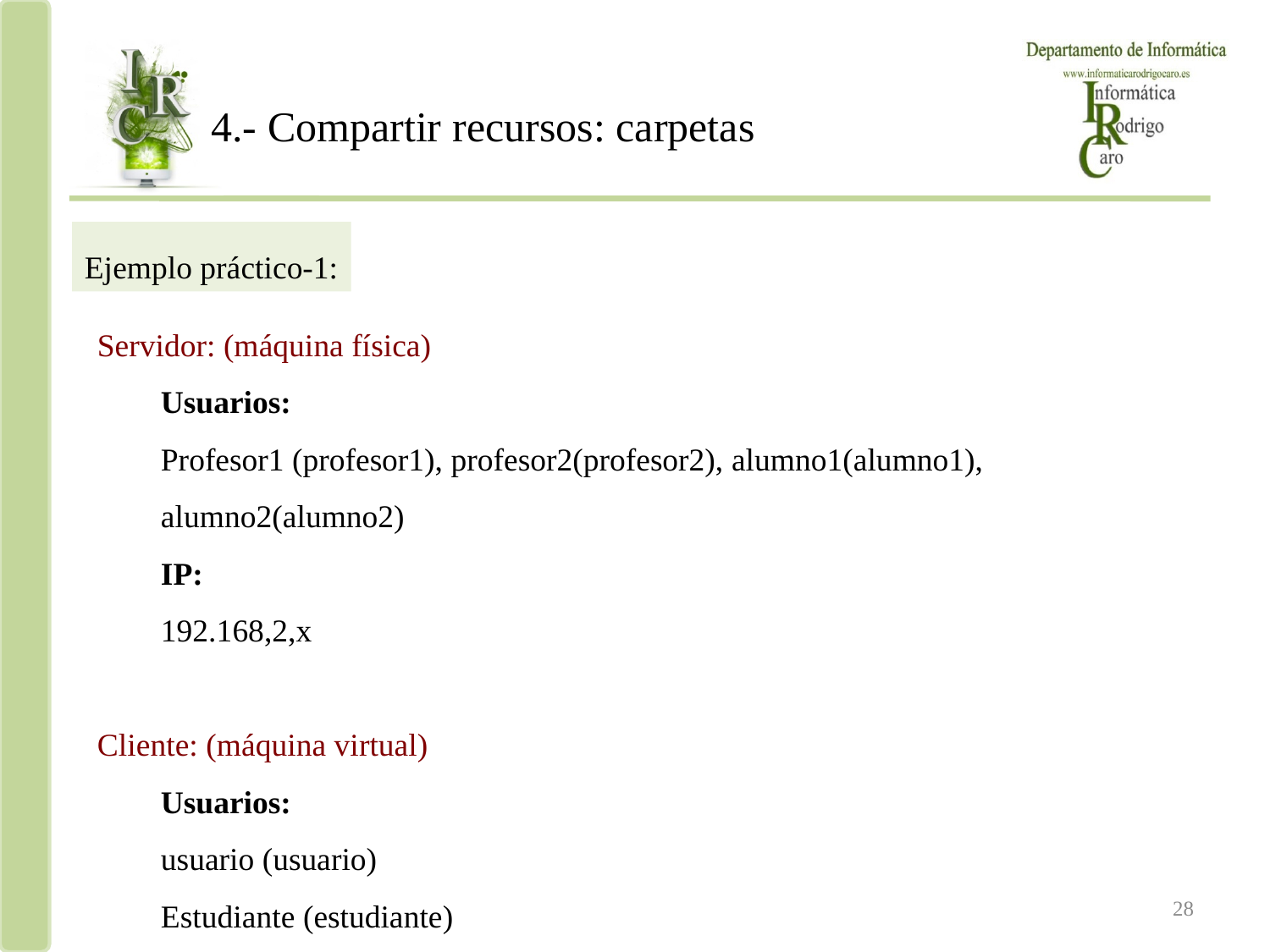

4.- Compartir recursos: carpetas
Ejemplo práctico-1:
Servidor: (máquina física)
Usuarios:
Profesor1 (profesor1), profesor2(profesor2), alumno1(alumno1), alumno2(alumno2)
IP:
192.168,2,x

Cliente: (máquina virtual)
Usuarios:
usuario (usuario)
Estudiante (estudiante)
Manuel Domínguez Tienda
28
28